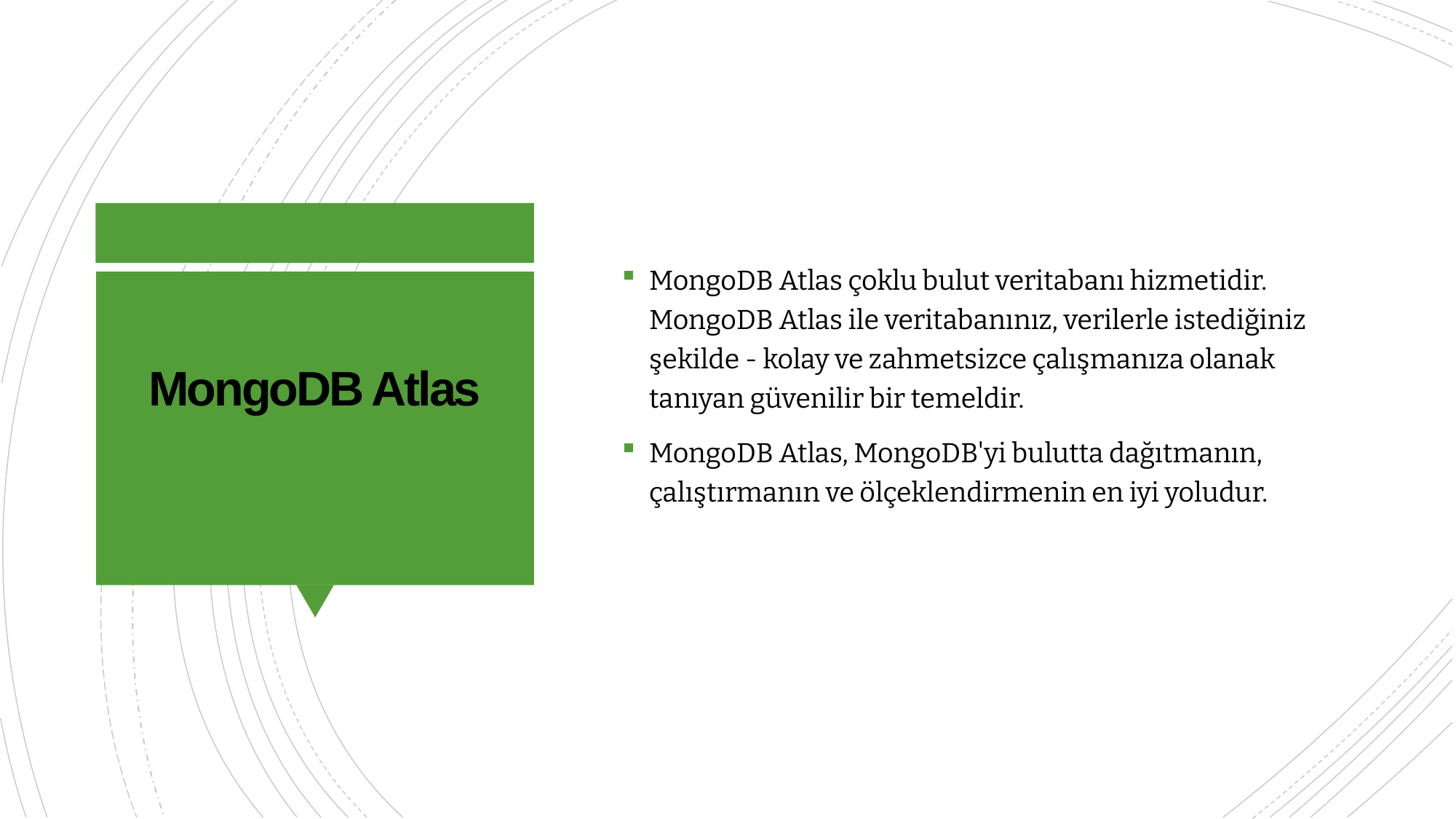

MongoDB Atlas çoklu bulut veritabanı hizmetidir. MongoDB Atlas ile veritabanınız, verilerle istediğiniz şekilde - kolay ve zahmetsizce çalışmanıza olanak tanıyan güvenilir bir temeldir.
MongoDB Atlas, MongoDB'yi bulutta dağıtmanın, çalıştırmanın ve ölçeklendirmenin en iyi yoludur.

# MongoDB Atlas